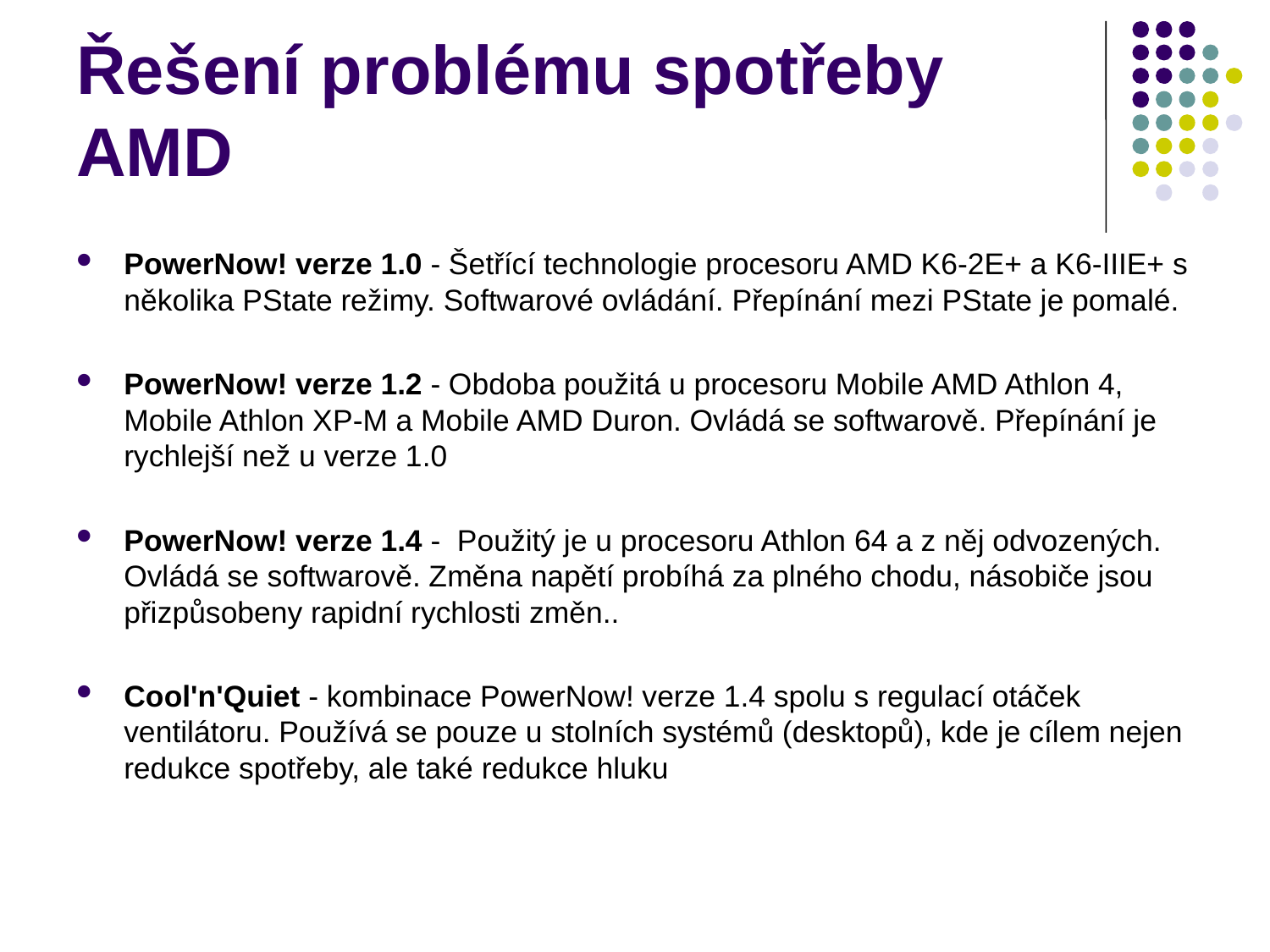

# Řešení problému spotřeby AMD
PowerNow! verze 1.0 - Šetřící technologie procesoru AMD K6-2E+ a K6-IIIE+ s několika PState režimy. Softwarové ovládání. Přepínání mezi PState je pomalé.

PowerNow! verze 1.2 - Obdoba použitá u procesoru Mobile AMD Athlon 4, Mobile Athlon XP-M a Mobile AMD Duron. Ovládá se softwarově. Přepínání je rychlejší než u verze 1.0

PowerNow! verze 1.4 -  Použitý je u procesoru Athlon 64 a z něj odvozených. Ovládá se softwarově. Změna napětí probíhá za plného chodu, násobiče jsou přizpůsobeny rapidní rychlosti změn..

Cool'n'Quiet - kombinace PowerNow! verze 1.4 spolu s regulací otáček ventilátoru. Používá se pouze u stolních systémů (desktopů), kde je cílem nejen redukce spotřeby, ale také redukce hluku